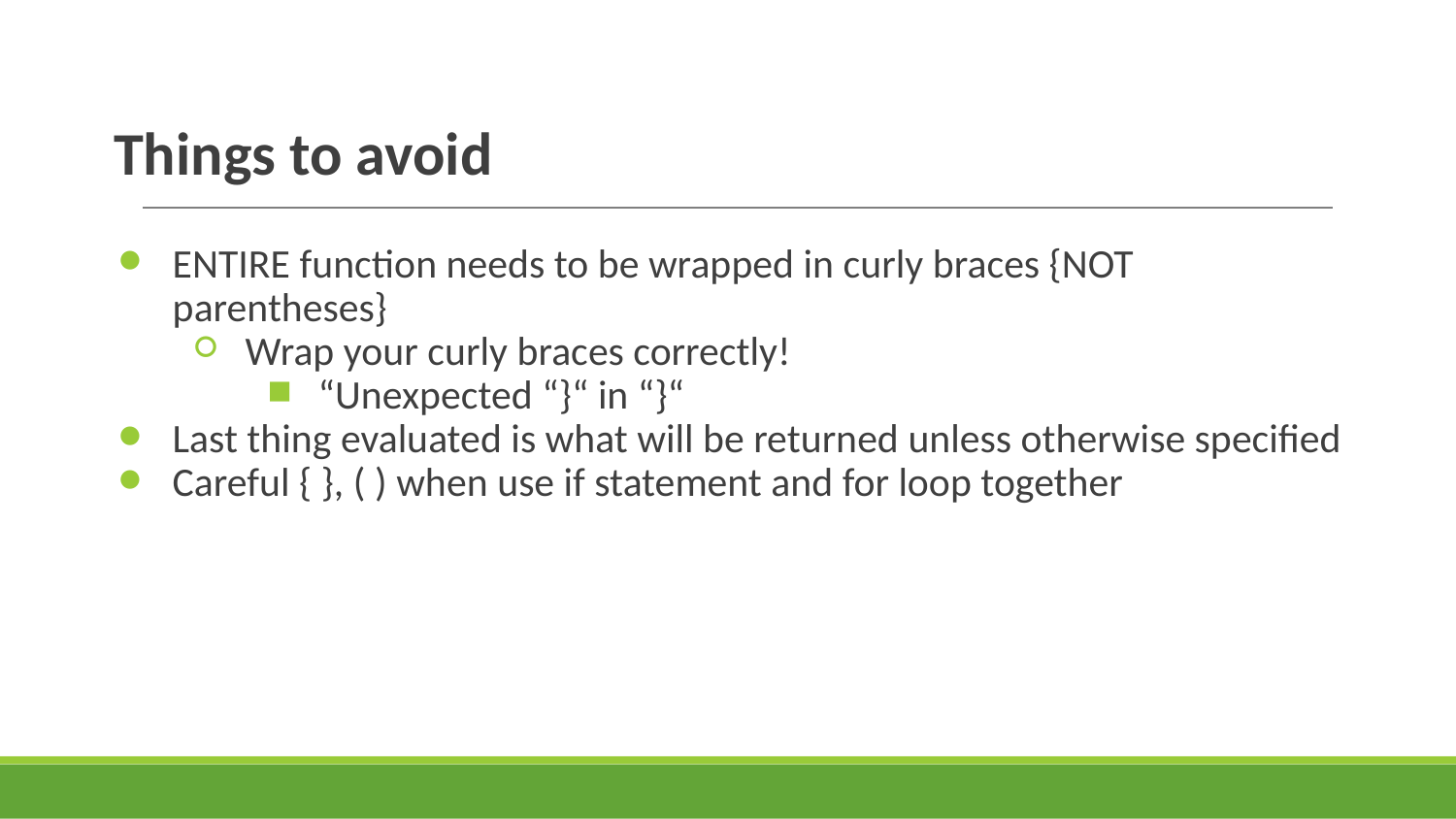

# Things to avoid
ENTIRE function needs to be wrapped in curly braces {NOT parentheses}
Wrap your curly braces correctly!
“Unexpected “}“ in “}“
Last thing evaluated is what will be returned unless otherwise specified
Careful { }, ( ) when use if statement and for loop together